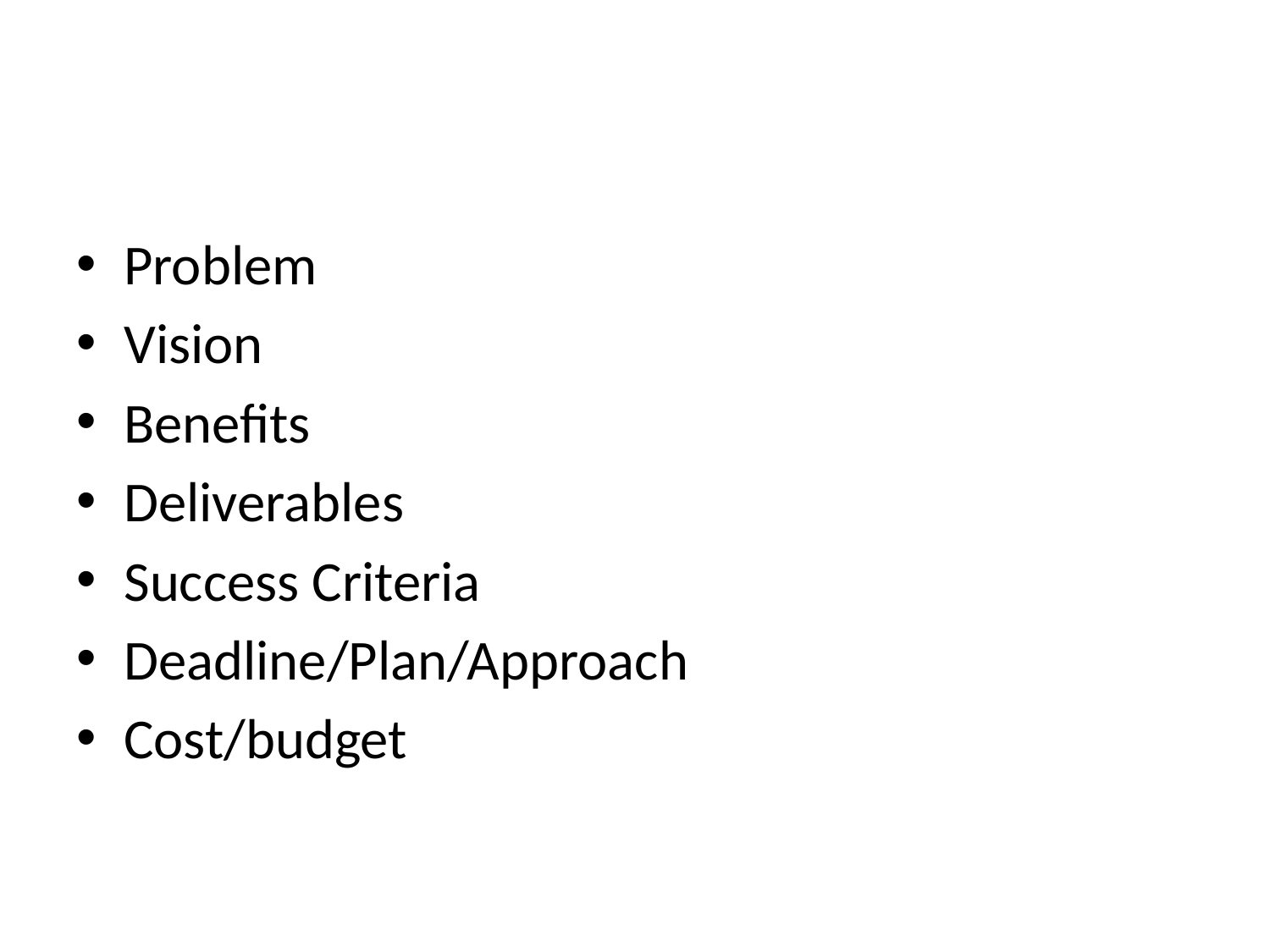

Problem
Vision
Benefits
Deliverables
Success Criteria
Deadline/Plan/Approach
Cost/budget